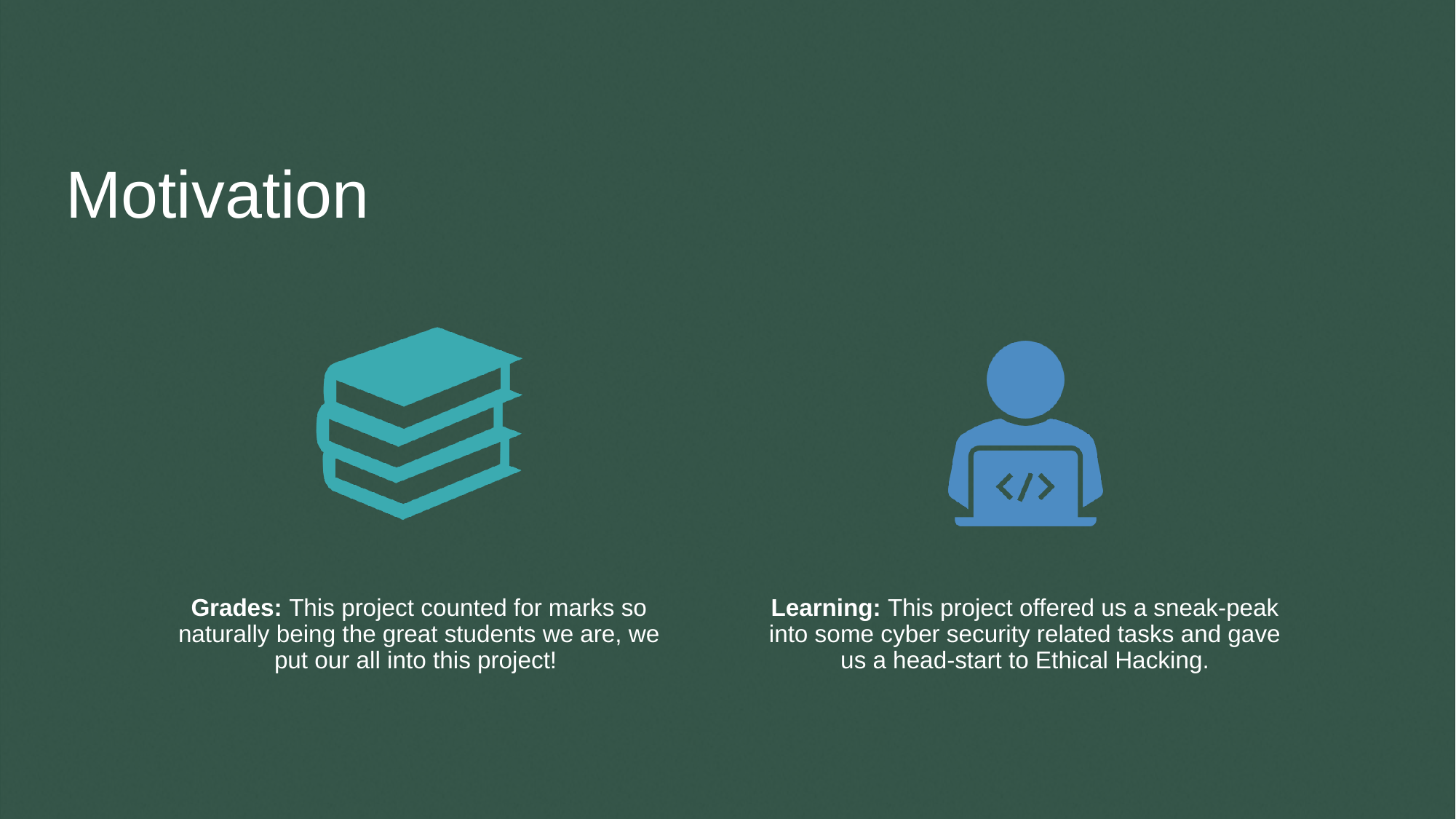

# Motivation
Grades: This project counted for marks so naturally being the great students we are, we put our all into this project!
Learning: This project offered us a sneak-peak into some cyber security related tasks and gave us a head-start to Ethical Hacking.